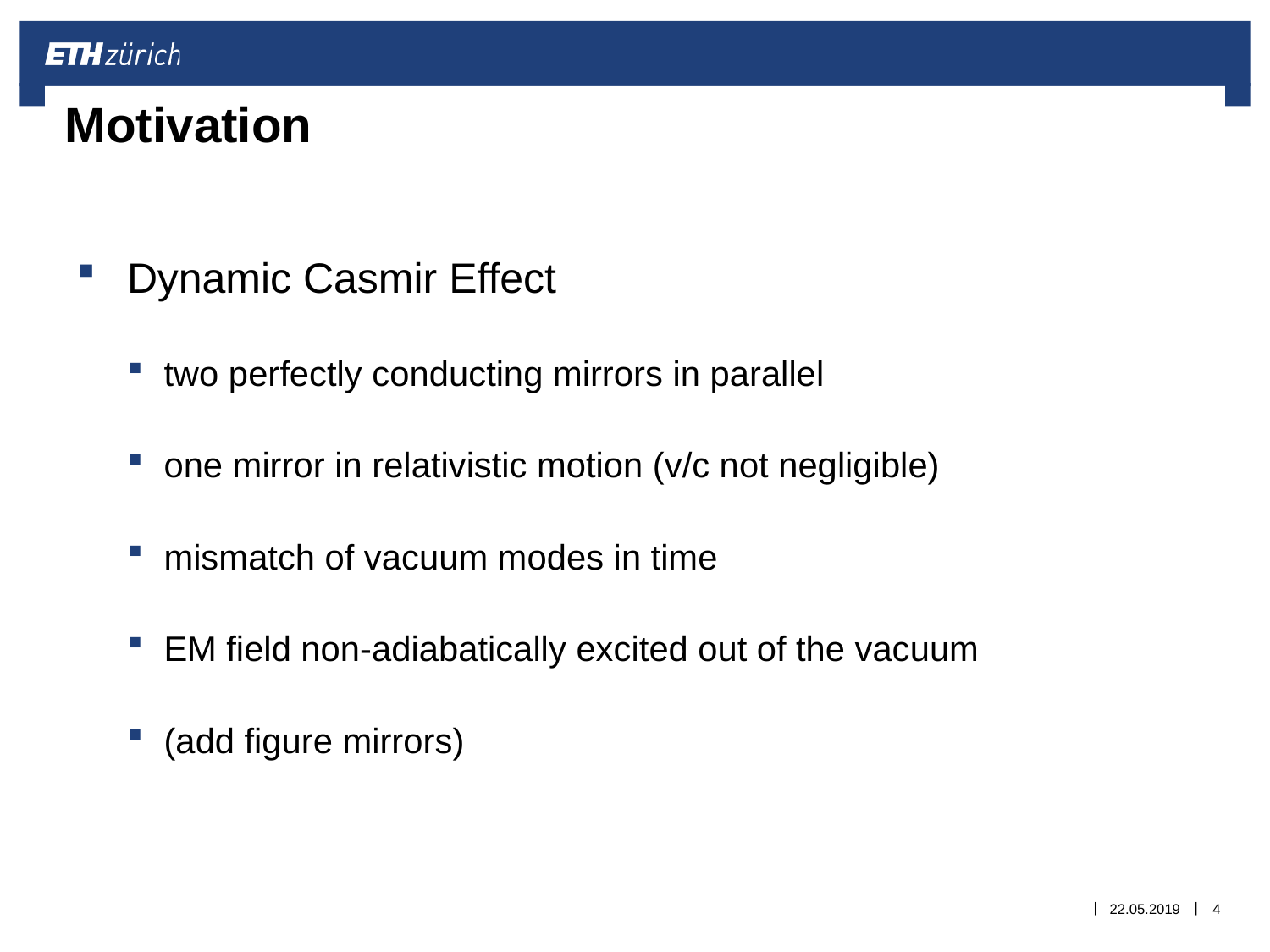

# Motivation
Dynamic Casmir Effect
two perfectly conducting mirrors in parallel
one mirror in relativistic motion (v/c not negligible)
mismatch of vacuum modes in time
EM field non-adiabatically excited out of the vacuum
(add figure mirrors)

22.05.2019
4